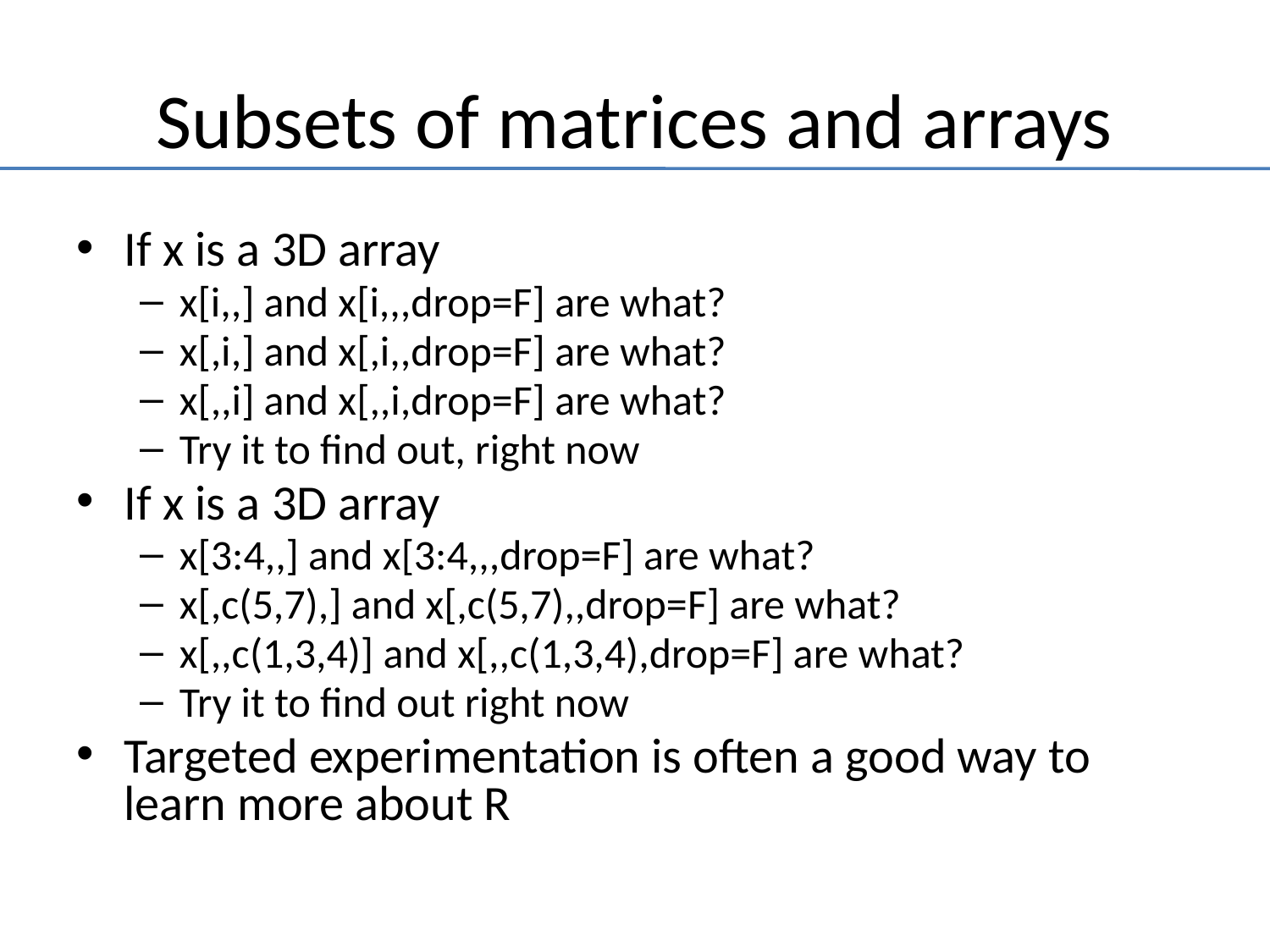

# Subsets of matrices and arrays
If x is a 3D array
x[i,,] and x[i,,,drop=F] are what?
x[,i,] and x[,i,,drop=F] are what?
x[,,i] and x[,,i,drop=F] are what?
Try it to find out, right now
If x is a 3D array
x[3:4,,] and x[3:4,,,drop=F] are what?
x[,c(5,7),] and x[,c(5,7),,drop=F] are what?
x[,,c(1,3,4)] and x[,,c(1,3,4),drop=F] are what?
Try it to find out right now
Targeted experimentation is often a good way to learn more about R